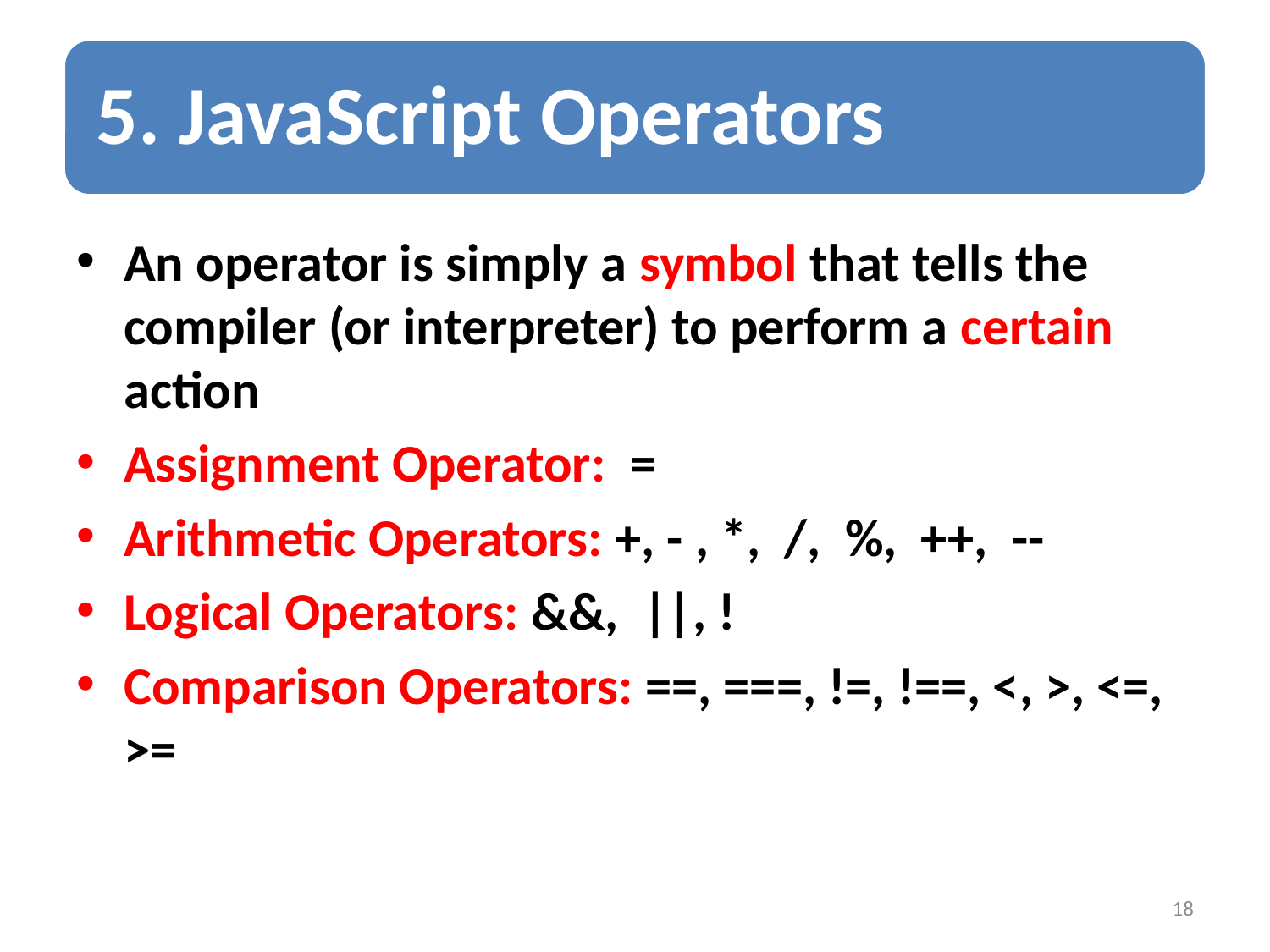

5. JavaScript Operators
An operator is simply a symbol that tells the compiler (or interpreter) to perform a certain action
Assignment Operator:  =
Arithmetic Operators: +, - , *,  /,  %,  ++,  --
Logical Operators: &&,  ||, !
Comparison Operators: ==, ===, !=, !==, <, >, <=, >=
18